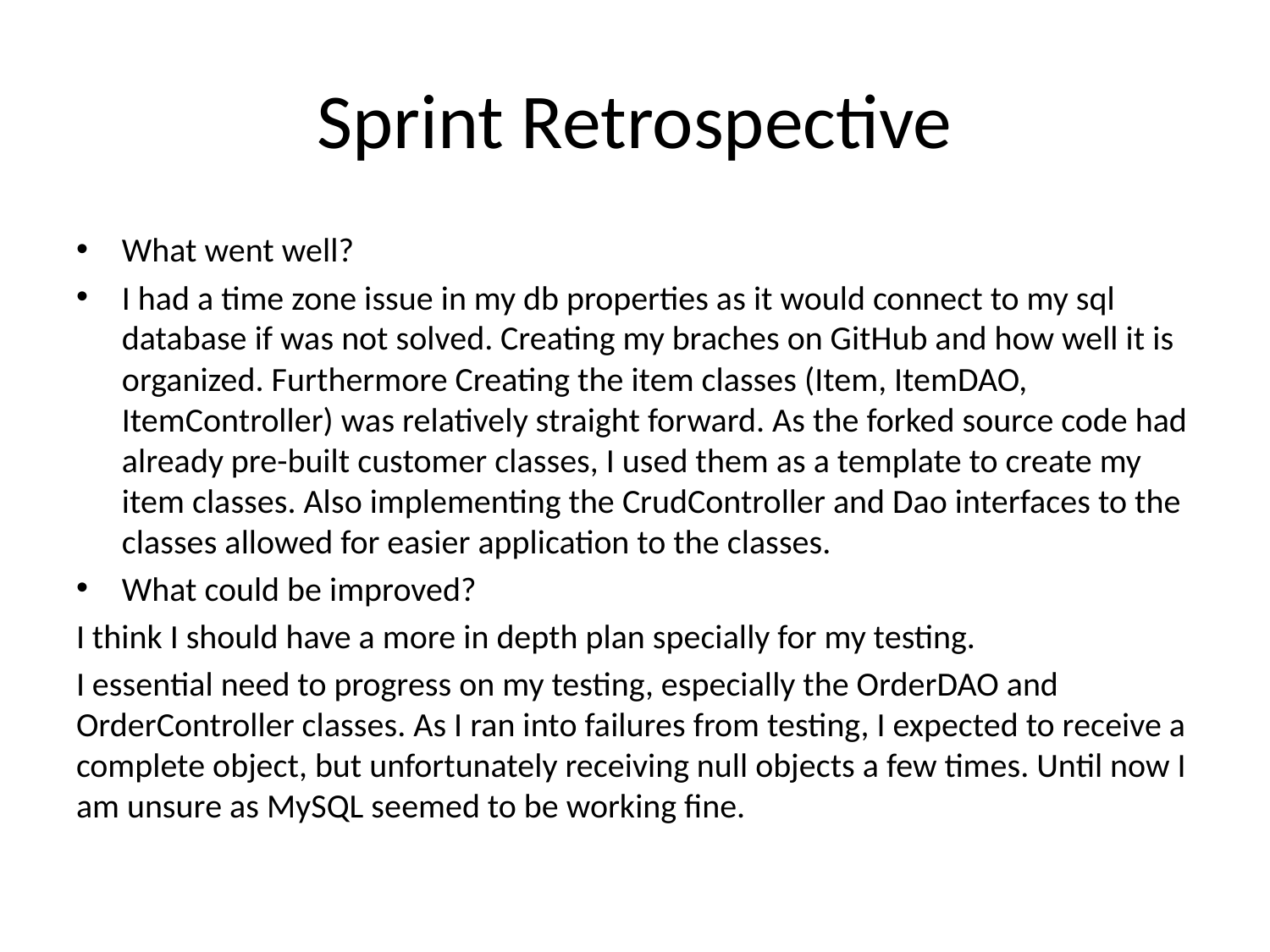

# Sprint Retrospective
What went well?
I had a time zone issue in my db properties as it would connect to my sql database if was not solved. Creating my braches on GitHub and how well it is organized. Furthermore Creating the item classes (Item, ItemDAO, ItemController) was relatively straight forward. As the forked source code had already pre-built customer classes, I used them as a template to create my item classes. Also implementing the CrudController and Dao interfaces to the classes allowed for easier application to the classes.
What could be improved?
I think I should have a more in depth plan specially for my testing.
I essential need to progress on my testing, especially the OrderDAO and OrderController classes. As I ran into failures from testing, I expected to receive a complete object, but unfortunately receiving null objects a few times. Until now I am unsure as MySQL seemed to be working fine.